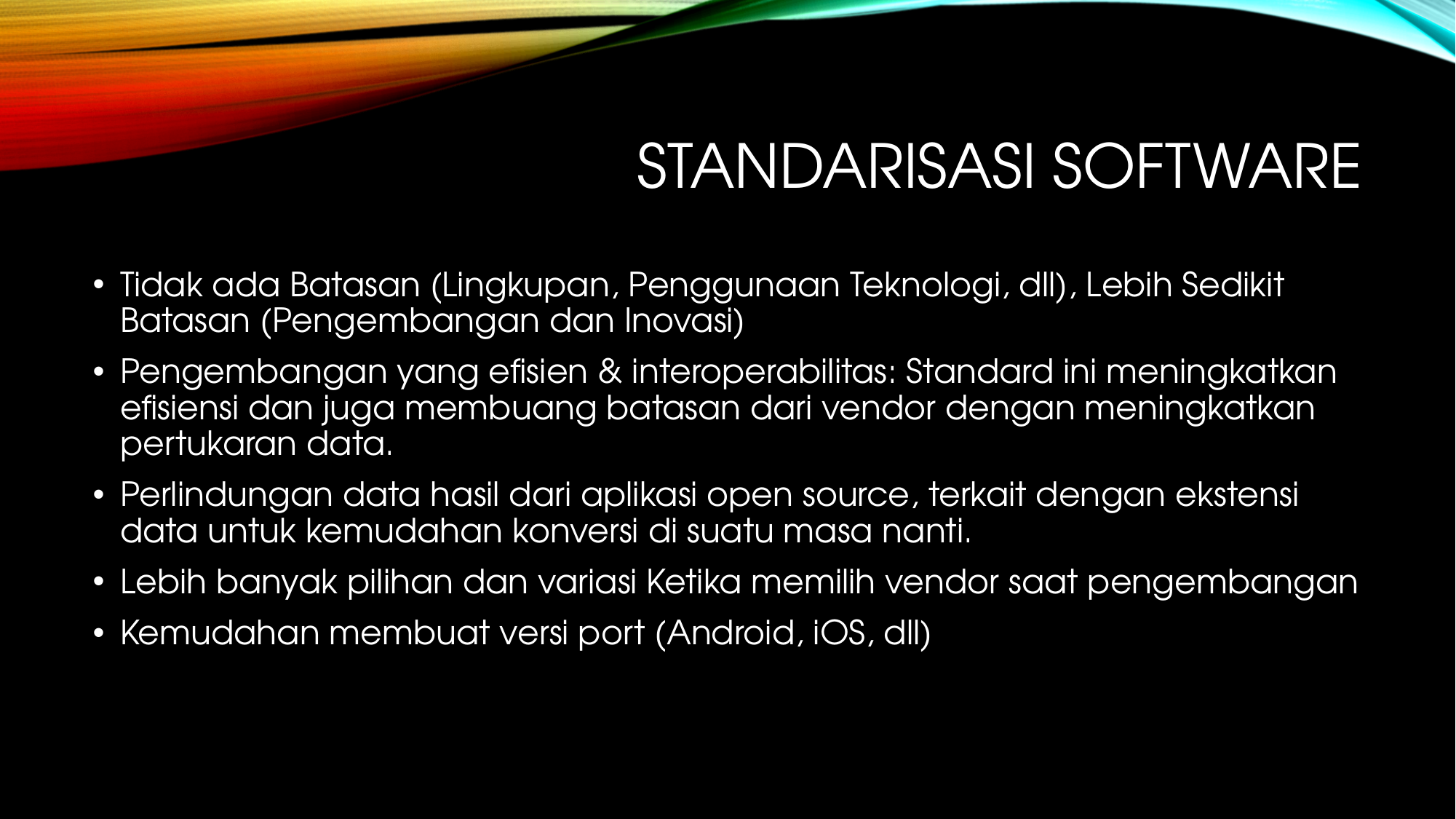

# Standarisasi software
Tidak ada Batasan (Lingkupan, Penggunaan Teknologi, dll), Lebih Sedikit Batasan (Pengembangan dan Inovasi)
Pengembangan yang efisien & interoperabilitas: Standard ini meningkatkan efisiensi dan juga membuang batasan dari vendor dengan meningkatkan pertukaran data.
Perlindungan data hasil dari aplikasi open source, terkait dengan ekstensi data untuk kemudahan konversi di suatu masa nanti.
Lebih banyak pilihan dan variasi Ketika memilih vendor saat pengembangan
Kemudahan membuat versi port (Android, iOS, dll)